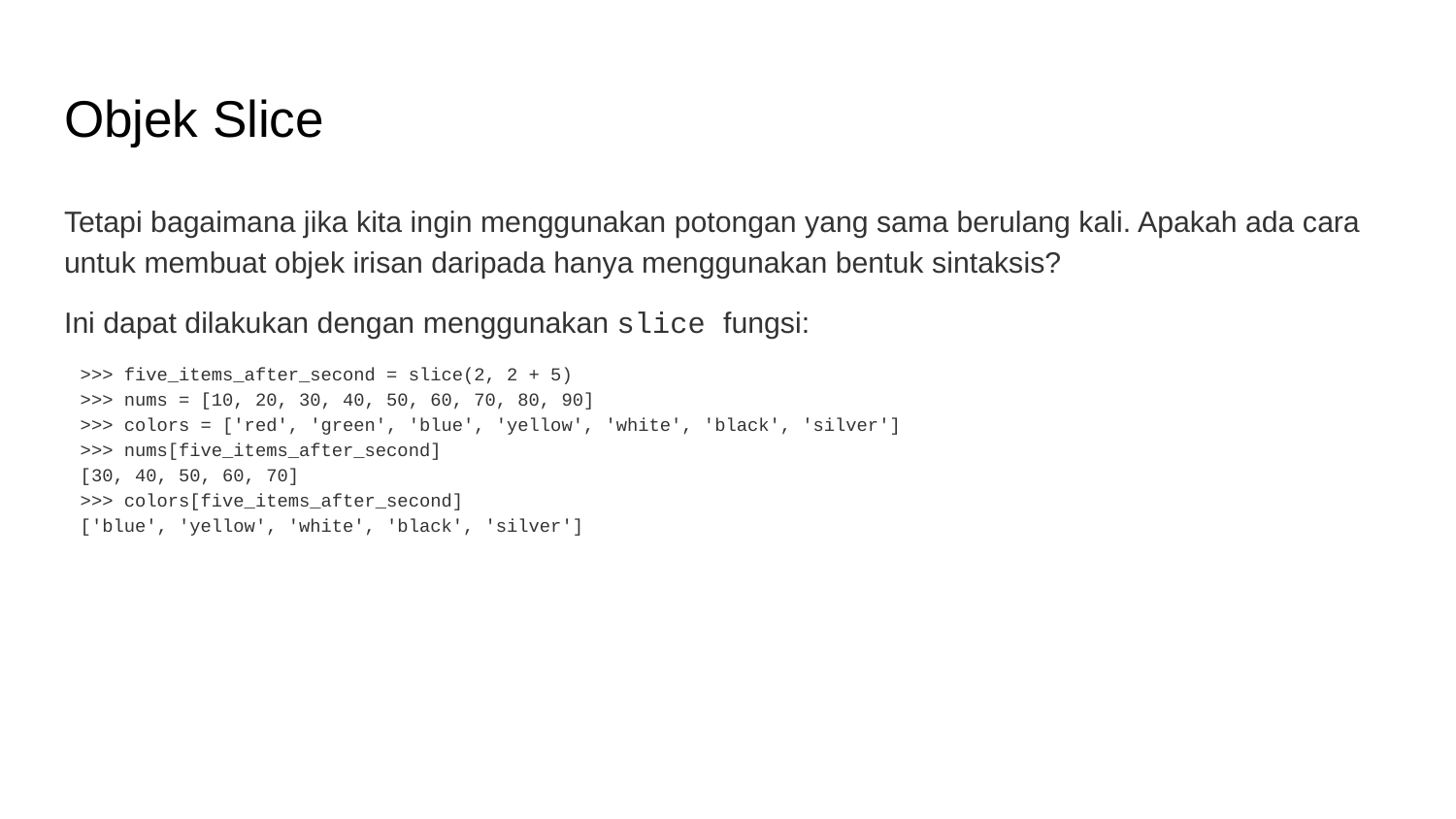

# Objek Slice
Tetapi bagaimana jika kita ingin menggunakan potongan yang sama berulang kali. Apakah ada cara untuk membuat objek irisan daripada hanya menggunakan bentuk sintaksis?
Ini dapat dilakukan dengan menggunakan slice fungsi:
>>> five_items_after_second = slice(2, 2 + 5)
>>> nums = [10, 20, 30, 40, 50, 60, 70, 80, 90]
>>> colors = ['red', 'green', 'blue', 'yellow', 'white', 'black', 'silver']
>>> nums[five_items_after_second]
[30, 40, 50, 60, 70]
>>> colors[five_items_after_second]
['blue', 'yellow', 'white', 'black', 'silver']